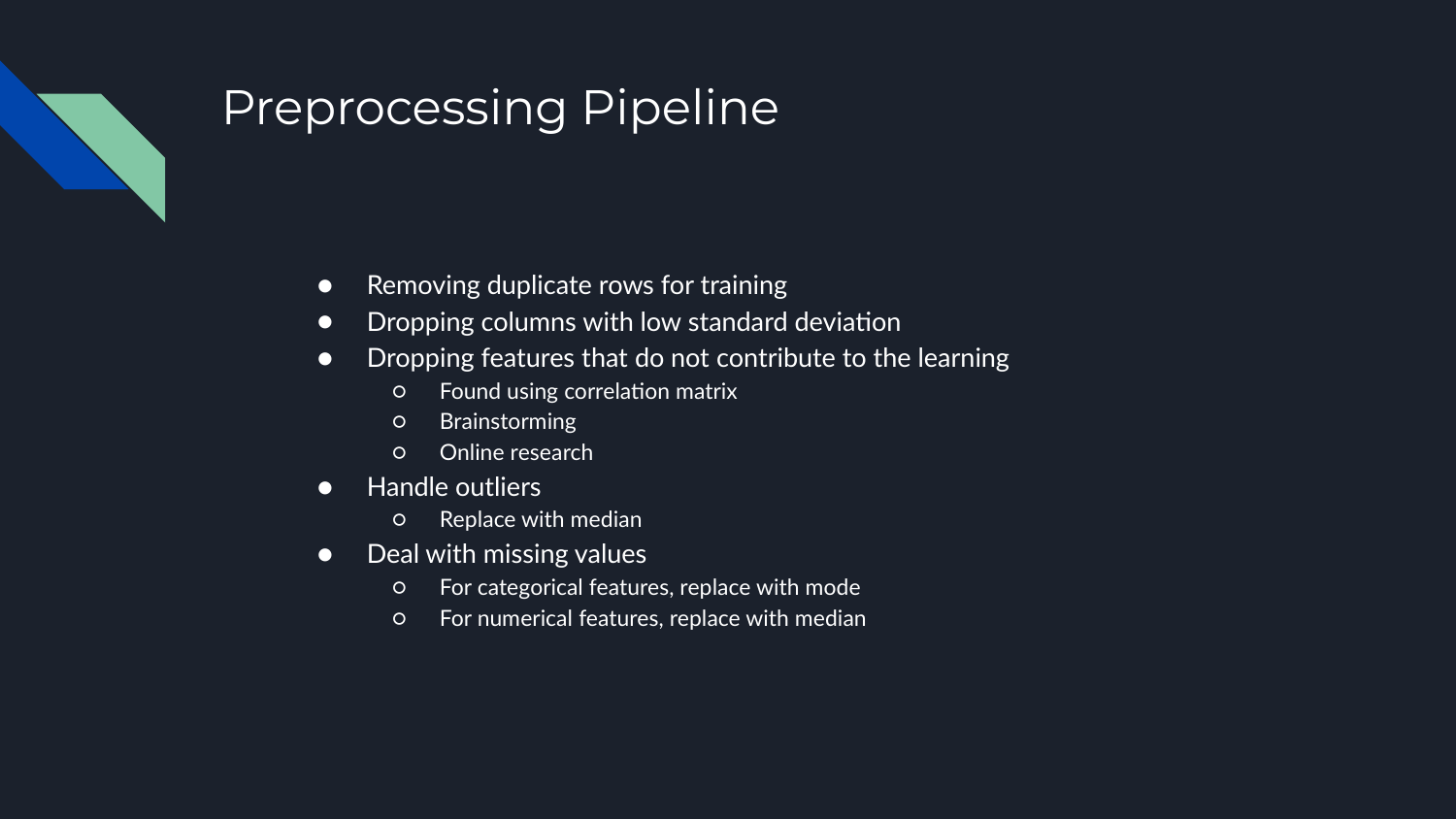

# Preprocessing Pipeline
Removing duplicate rows for training
Dropping columns with low standard deviation
Dropping features that do not contribute to the learning
Found using correlation matrix
Brainstorming
Online research
Handle outliers
Replace with median
Deal with missing values
For categorical features, replace with mode
For numerical features, replace with median